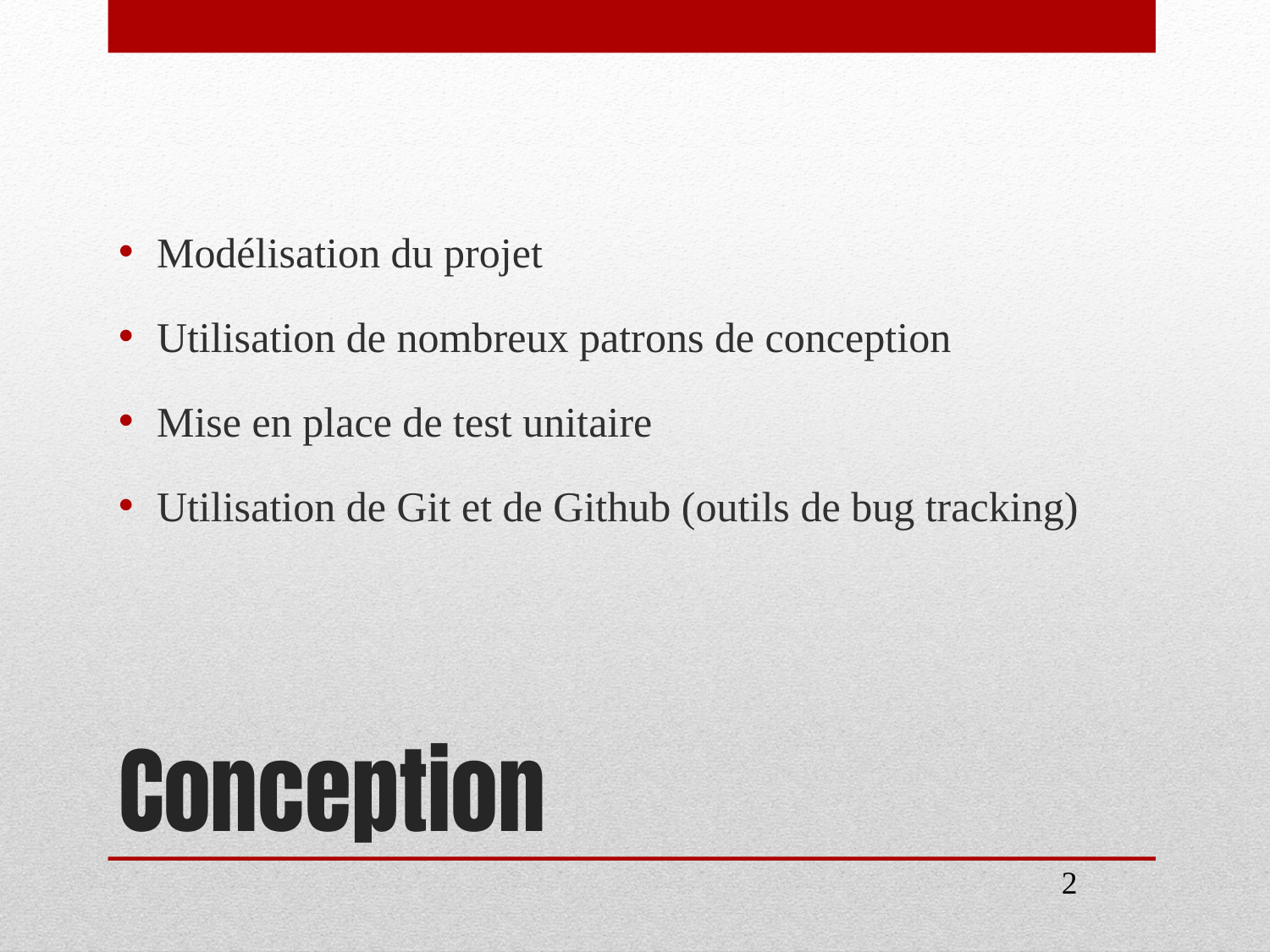

Modélisation du projet
Utilisation de nombreux patrons de conception
Mise en place de test unitaire
Utilisation de Git et de Github (outils de bug tracking)
# Conception
2